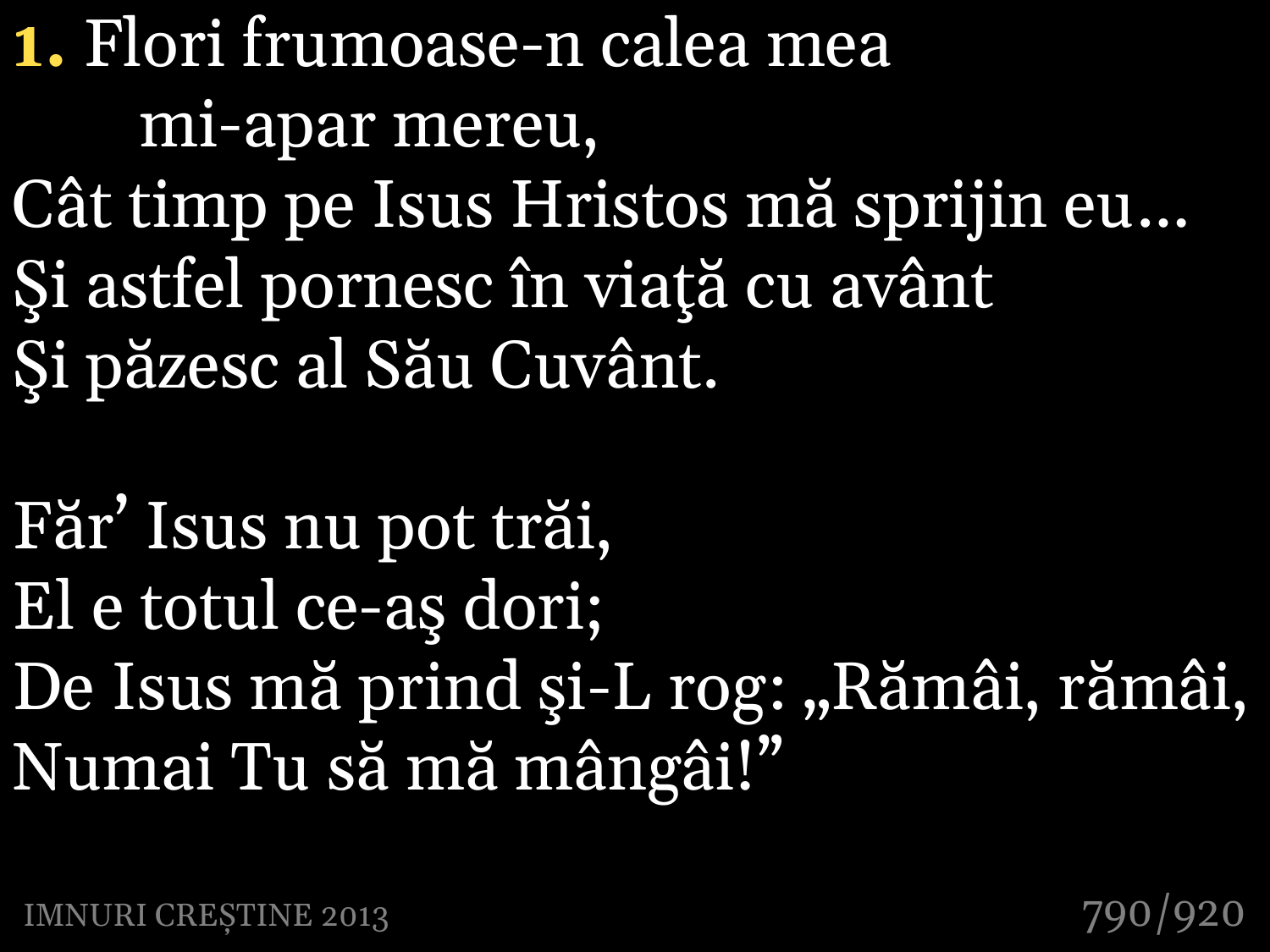

1. Flori frumoase-n calea mea
	mi-apar mereu,
Cât timp pe Isus Hristos mă sprijin eu…
Şi astfel pornesc în viaţă cu avânt
Şi păzesc al Său Cuvânt.

Făr’ Isus nu pot trăi,
El e totul ce-aş dori;
De Isus mă prind şi-L rog: „Rămâi, rămâi,
Numai Tu să mă mângâi!”
790/920
IMNURI CREȘTINE 2013